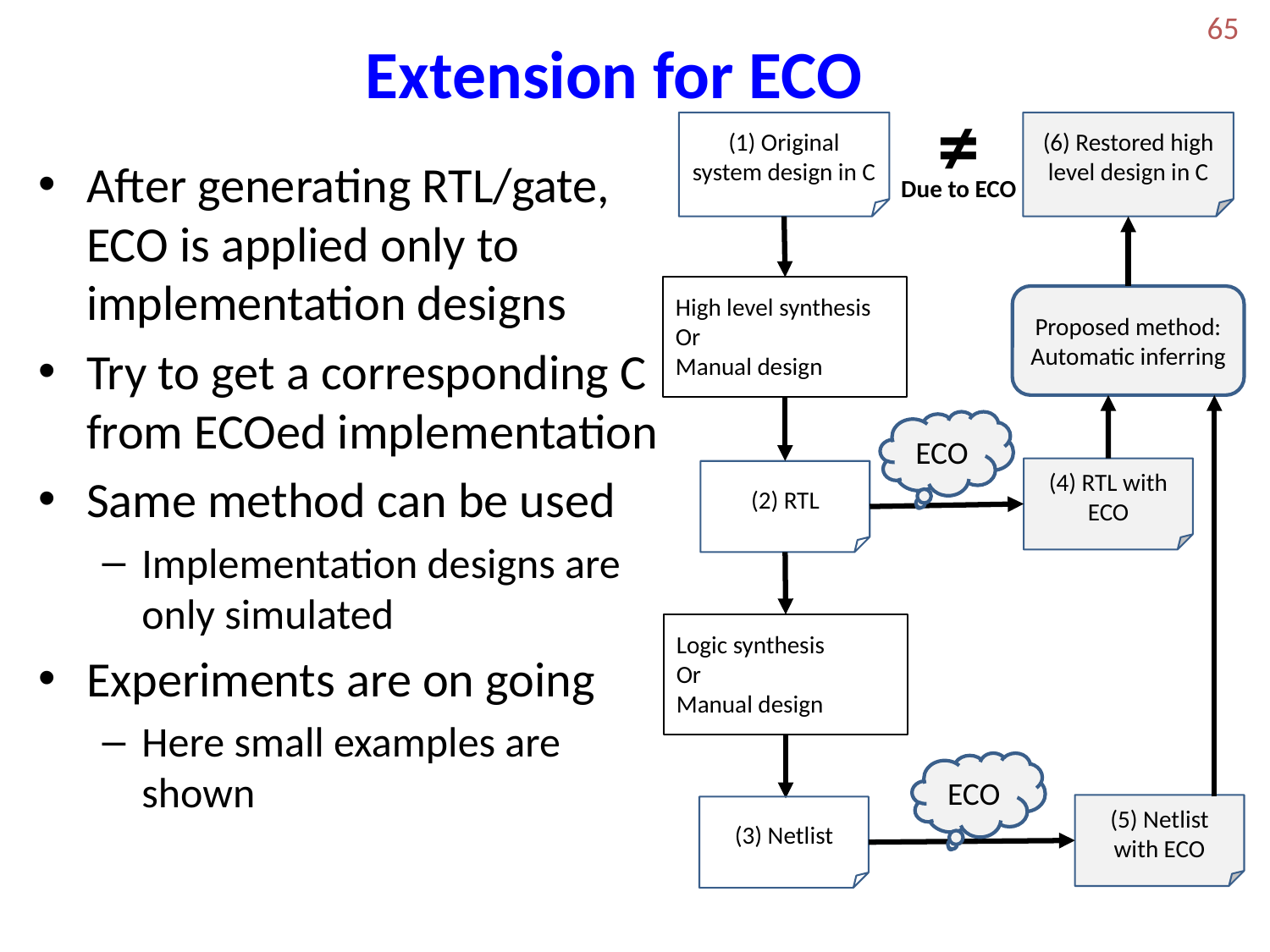

65
# Extension for ECO
(1) Original system design in C
(6) Restored high level design in C
≠
Due to ECO
After generating RTL/gate, ECO is applied only to implementation designs
Try to get a corresponding C from ECOed implementation
Same method can be used
Implementation designs are only simulated
Experiments are on going
Here small examples are shown

High level synthesis
Or
Manual design
Proposed method: Automatic inferring
ECO
(4) RTL with ECO
(2) RTL

Logic synthesis
Or
Manual design
ECO
(5) Netlist with ECO
(3) Netlist